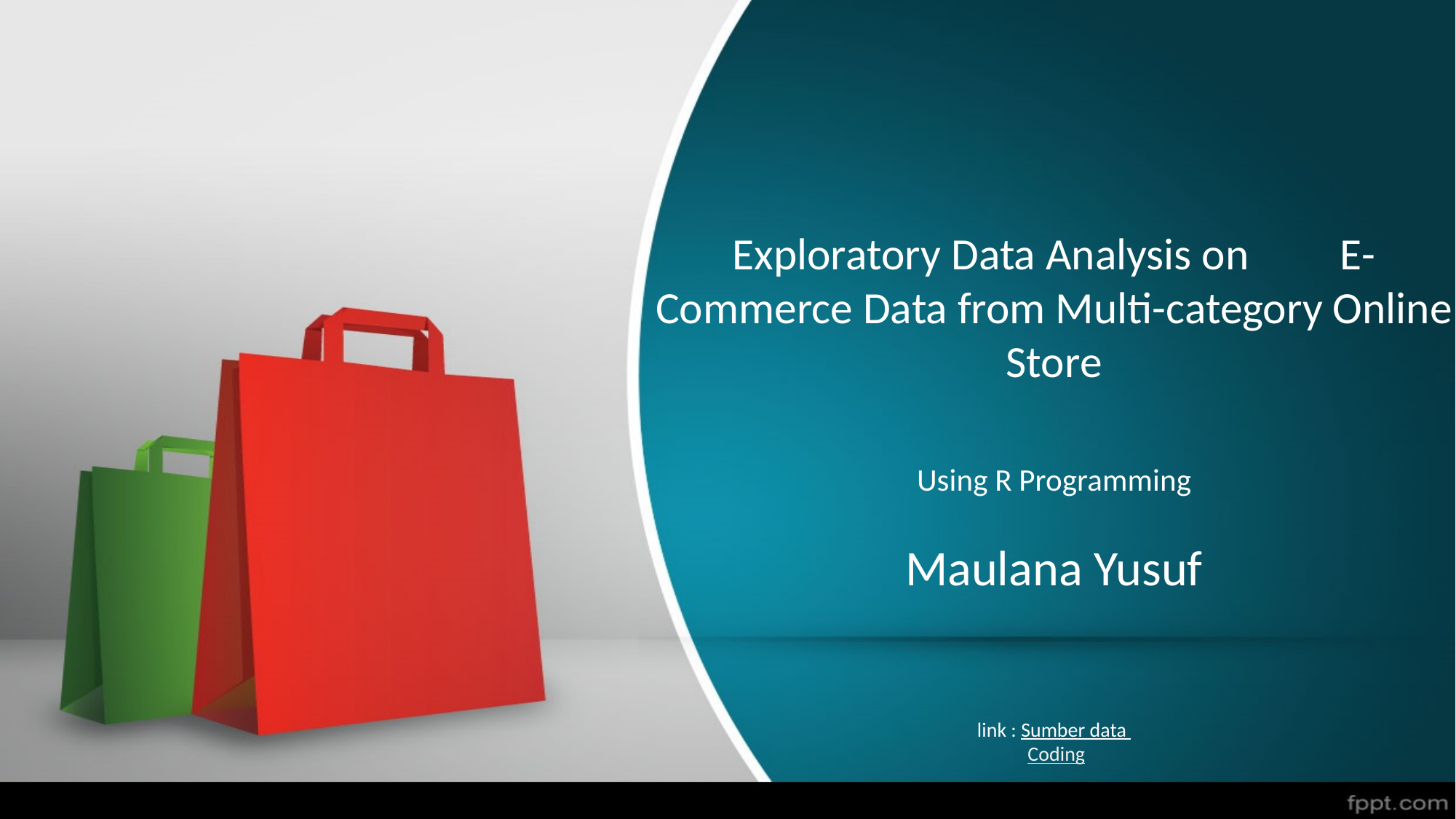

# Exploratory Data Analysis on         E-Commerce Data from Multi-category Online Store Using R Programming Maulana Yusuf link : Sumber data Coding